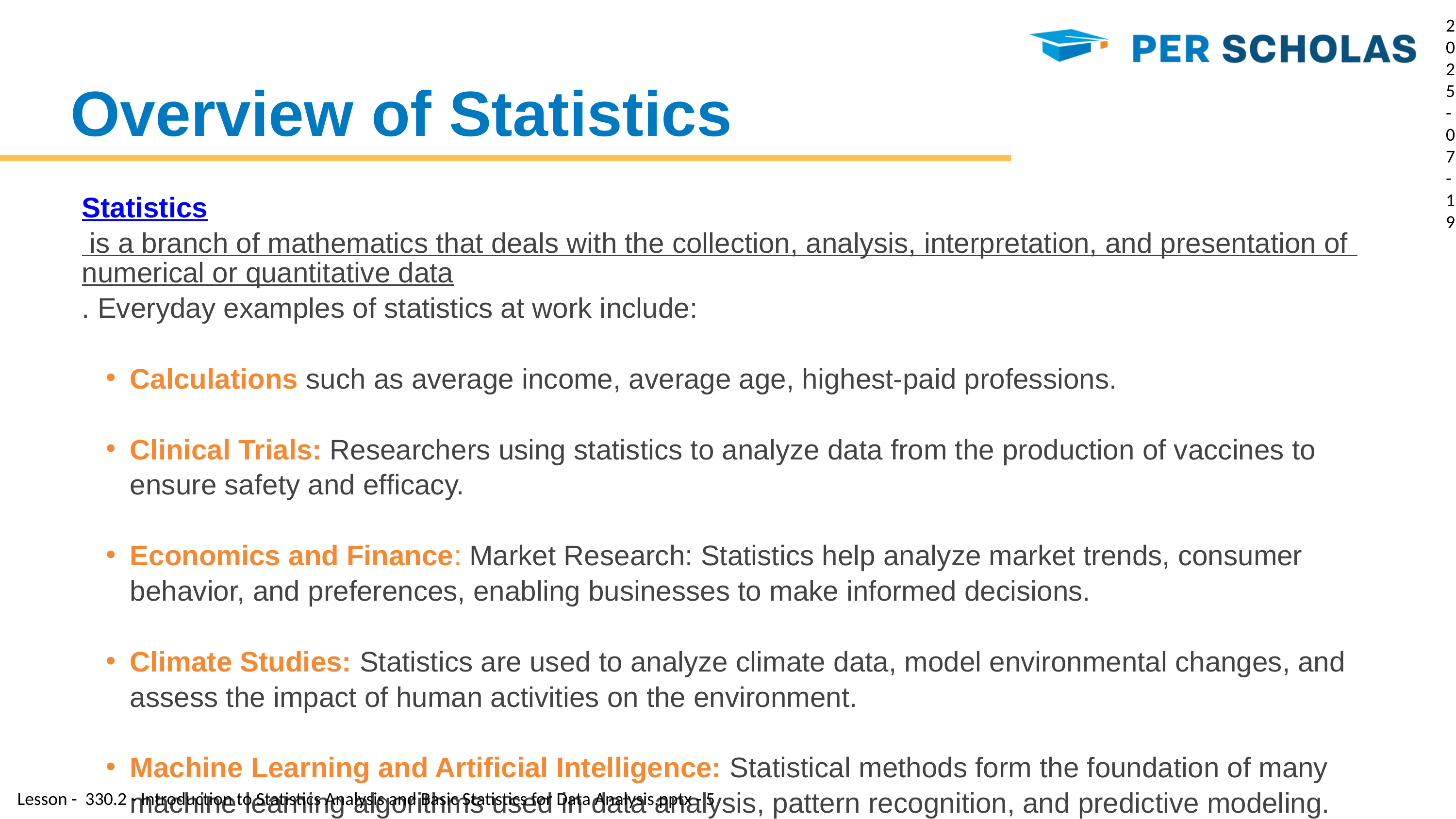

2025-07-19
Overview of Statistics

Statistics is a branch of mathematics that deals with the collection, analysis, interpretation, and presentation of numerical or quantitative data. Everyday examples of statistics at work include:

Calculations such as average income, average age, highest-paid professions.

Clinical Trials: Researchers using statistics to analyze data from the production of vaccines to ensure safety and efficacy.

Economics and Finance: Market Research: Statistics help analyze market trends, consumer behavior, and preferences, enabling businesses to make informed decisions.

Climate Studies: Statistics are used to analyze climate data, model environmental changes, and assess the impact of human activities on the environment.

Machine Learning and Artificial Intelligence: Statistical methods form the foundation of many machine learning algorithms used in data analysis, pattern recognition, and predictive modeling.
Lesson -  330.2 - Introduction to Statistics Analysis and Basic Statistics for Data Analysis.pptx - 5